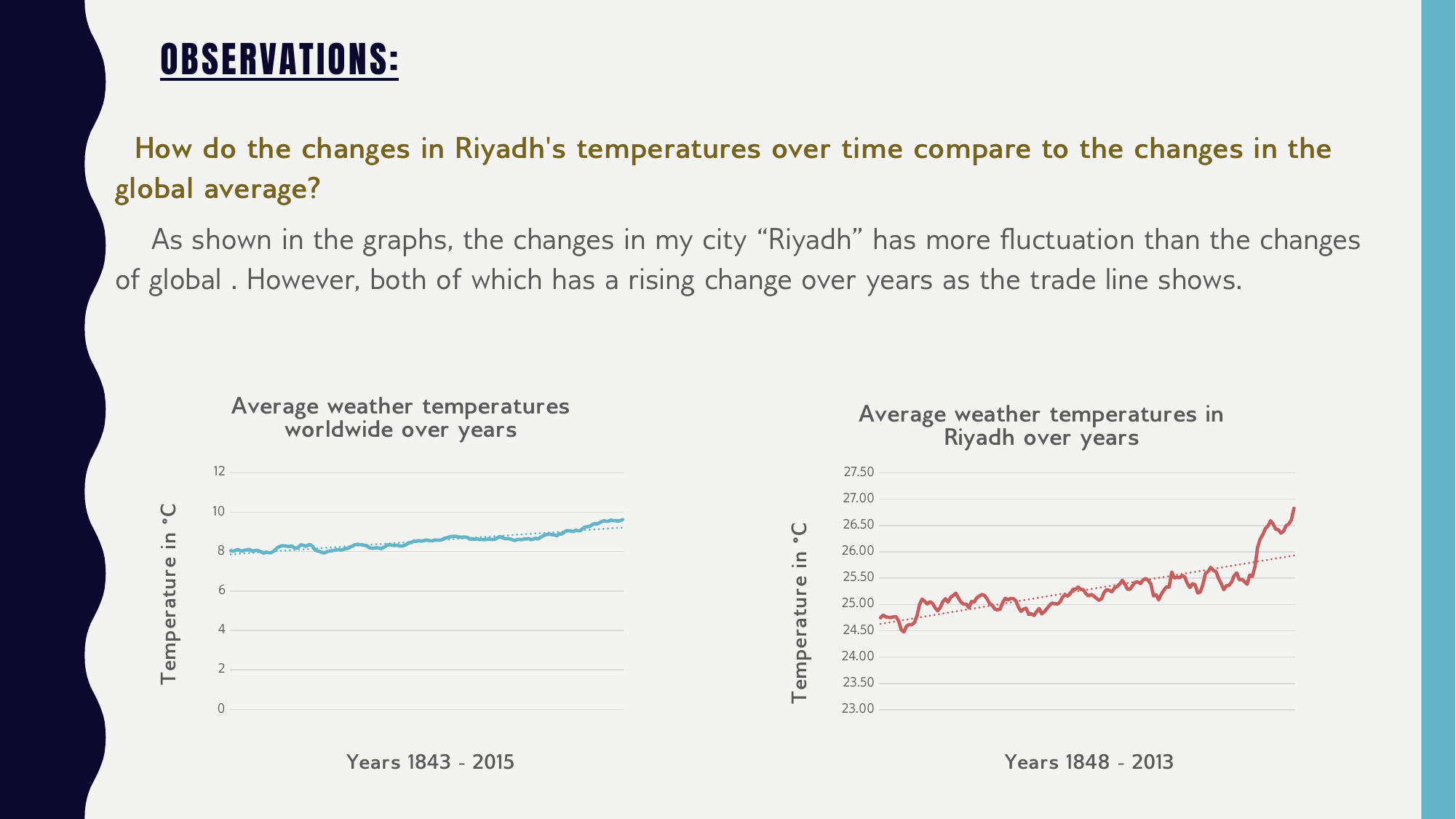

# Observations:
  How do the changes in Riyadh's temperatures over time compare to the changes in the global average?
    As shown in the graphs, the changes in my city “Riyadh” has more fluctuation than the changes of global . However, both of which has a rising change over years as the trade line shows.

### Chart: Average weather temperatures worldwide over years

| Category |  |
|---|---|
| 1 | 8.048333333333334 |
| 2 | 8.016666666666667 |
| 3 | 8.058333333333334 |
| 4 | 8.113333333333333 |
| 5 | 8.038333333333334 |
| 6 | 8.03 |
| 7 | 8.068333333333333 |
| 8 | 8.09 |
| 9 | 8.106666666666667 |
| 10 | 8.036666666666667 |
| 11 | 8.036666666666667 |
| 12 | 8.071666666666667 |
| 13 | 8.03 |
| 14 | 7.986666666666667 |
| 15 | 7.913333333333334 |
| 16 | 7.971666666666668 |
| 17 | 7.951666666666668 |
| 18 | 7.939999999999999 |
| 19 | 7.995 |
| 20 | 8.093333333333332 |
| 21 | 8.208333333333334 |
| 22 | 8.261666666666667 |
| 23 | 8.298333333333332 |
| 24 | 8.288333333333332 |
| 25 | 8.271666666666665 |
| 26 | 8.256666666666666 |
| 27 | 8.286666666666667 |
| 28 | 8.191666666666666 |
| 29 | 8.171666666666665 |
| 30 | 8.241666666666665 |
| 31 | 8.348333333333333 |
| 32 | 8.318333333333333 |
| 33 | 8.266666666666667 |
| 34 | 8.334999999999999 |
| 35 | 8.343333333333332 |
| 36 | 8.25 |
| 37 | 8.073333333333332 |
| 38 | 8.031666666666666 |
| 39 | 8.003333333333334 |
| 40 | 7.9433333333333325 |
| 41 | 7.936666666666667 |
| 42 | 7.993333333333333 |
| 43 | 8.026666666666666 |
| 44 | 8.043333333333331 |
| 45 | 8.063333333333334 |
| 46 | 8.088333333333333 |
| 47 | 8.1 |
| 48 | 8.071666666666667 |
| 49 | 8.111666666666666 |
| 50 | 8.156666666666668 |
| 51 | 8.174999999999999 |
| 52 | 8.231666666666667 |
| 53 | 8.288333333333332 |
| 54 | 8.353333333333333 |
| 55 | 8.368333333333332 |
| 56 | 8.356666666666667 |
| 57 | 8.341666666666667 |
| 58 | 8.313333333333334 |
| 59 | 8.293333333333335 |
| 60 | 8.195000000000002 |
| 61 | 8.176666666666668 |
| 62 | 8.17 |
| 63 | 8.191666666666666 |
| 64 | 8.183333333333334 |
| 65 | 8.148333333333333 |
| 66 | 8.206666666666665 |
| 67 | 8.273333333333333 |
| 68 | 8.341666666666669 |
| 69 | 8.343333333333334 |
| 70 | 8.316666666666665 |
| 71 | 8.31 |
| 72 | 8.323333333333334 |
| 73 | 8.285 |
| 74 | 8.281666666666668 |
| 75 | 8.311666666666667 |
| 76 | 8.378333333333332 |
| 77 | 8.441666666666666 |
| 78 | 8.466666666666667 |
| 79 | 8.528333333333334 |
| 80 | 8.519999999999998 |
| 81 | 8.556666666666667 |
| 82 | 8.526666666666667 |
| 83 | 8.546666666666667 |
| 84 | 8.578333333333335 |
| 85 | 8.575000000000001 |
| 86 | 8.545 |
| 87 | 8.545 |
| 88 | 8.591666666666669 |
| 89 | 8.578333333333333 |
| 90 | 8.575000000000001 |
| 91 | 8.6 |
| 92 | 8.67 |
| 93 | 8.691666666666665 |
| 94 | 8.733333333333333 |
| 95 | 8.763333333333334 |
| 96 | 8.773333333333332 |
| 97 | 8.771666666666667 |
| 98 | 8.741666666666667 |
| 99 | 8.728333333333333 |
| 100 | 8.733333333333334 |
| 101 | 8.736666666666666 |
| 102 | 8.708333333333334 |
| 103 | 8.628333333333334 |
| 104 | 8.636666666666667 |
| 105 | 8.63 |
| 106 | 8.641666666666667 |
| 107 | 8.610000000000001 |
| 108 | 8.616666666666667 |
| 109 | 8.601666666666668 |
| 110 | 8.618333333333334 |
| 111 | 8.64 |
| 112 | 8.616666666666667 |
| 113 | 8.62 |
| 114 | 8.648333333333333 |
| 115 | 8.726666666666667 |
| 116 | 8.748333333333333 |
| 117 | 8.688333333333333 |
| 118 | 8.655000000000001 |
| 119 | 8.658333333333333 |
| 120 | 8.641666666666666 |
| 121 | 8.603333333333332 |
| 122 | 8.559999999999999 |
| 123 | 8.608333333333333 |
| 124 | 8.62 |
| 125 | 8.603333333333333 |
| 126 | 8.644999999999998 |
| 127 | 8.636666666666665 |
| 128 | 8.66 |
| 129 | 8.601666666666668 |
| 130 | 8.643333333333334 |
| 131 | 8.675 |
| 132 | 8.638333333333334 |
| 133 | 8.723333333333334 |
| 134 | 8.795000000000002 |
| 135 | 8.843333333333334 |
| 136 | 8.873333333333333 |
| 137 | 8.873333333333333 |
| 138 | 8.861666666666666 |
| 139 | 8.836666666666666 |
| 140 | 8.806666666666667 |
| 141 | 8.9 |
| 142 | 8.881666666666668 |
| 143 | 8.97166666666667 |
| 144 | 9.058333333333334 |
| 145 | 9.06 |
| 146 | 9.040000000000001 |
| 147 | 9.013333333333334 |
| 148 | 9.084999999999999 |
| 149 | 9.053333333333333 |
| 150 | 9.056666666666667 |
| 151 | 9.17 |
| 152 | 9.239999999999998 |
| 153 | 9.266666666666666 |
| 154 | 9.276666666666666 |
| 155 | 9.364999999999998 |
| 156 | 9.42 |
| 157 | 9.386666666666667 |
| 158 | 9.455 |
| 159 | 9.51 |
| 160 | 9.563333333333334 |
| 161 | 9.540000000000001 |
| 162 | 9.536666666666667 |
| 163 | 9.6 |
| 164 | 9.569999999999999 |
| 165 | 9.566666666666666 |
| 166 | 9.546666666666665 |
| 167 | 9.57 |
| 168 | 9.623333333333333 |

### Chart: Average weather temperatures in Riyadh over years

| Category |  |
|---|---|